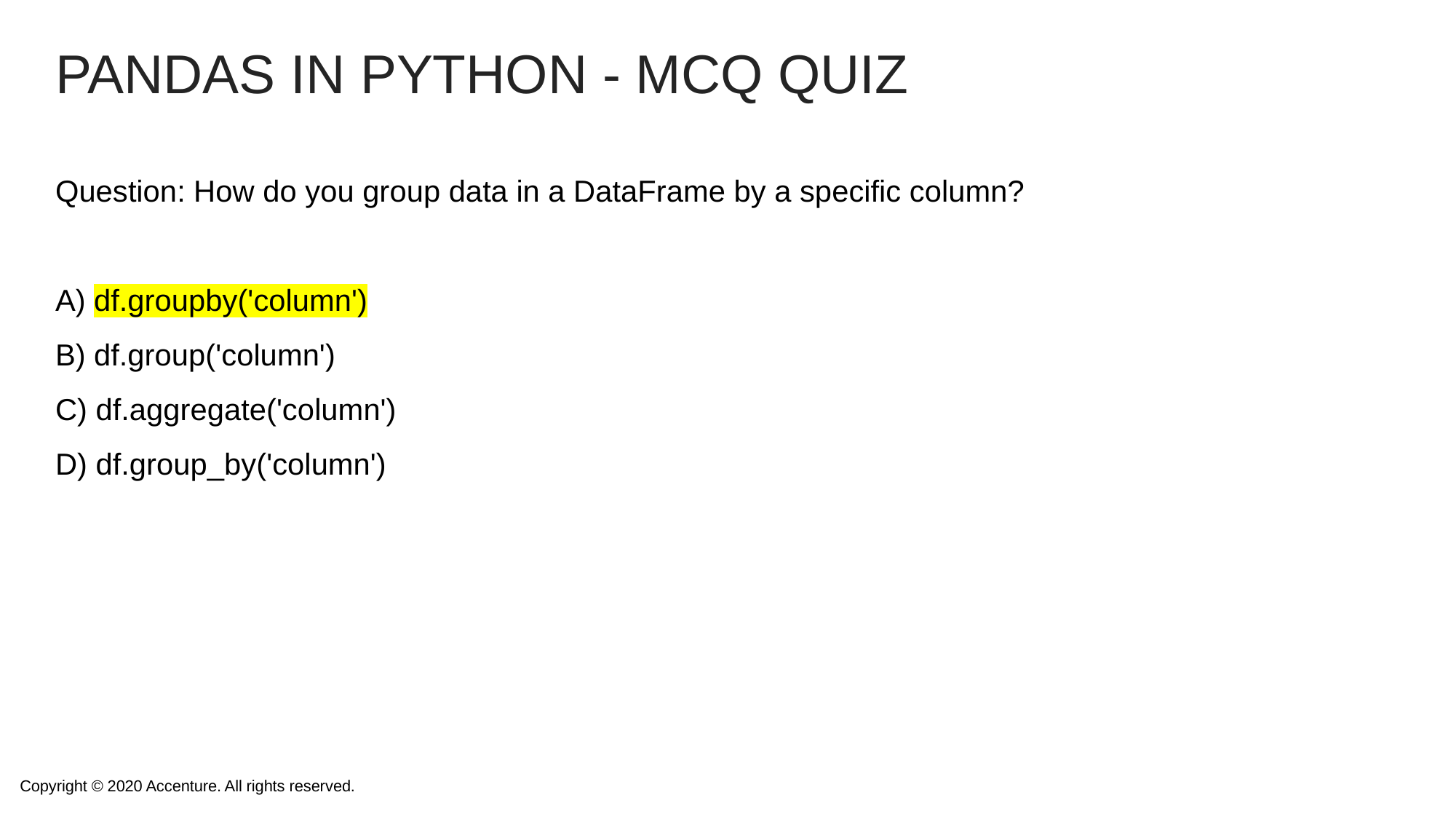

# Pandas in Python - MCQ Quiz

Question: How do you group data in a DataFrame by a specific column?

A) df.groupby('column')
B) df.group('column')
C) df.aggregate('column')
D) df.group_by('column')